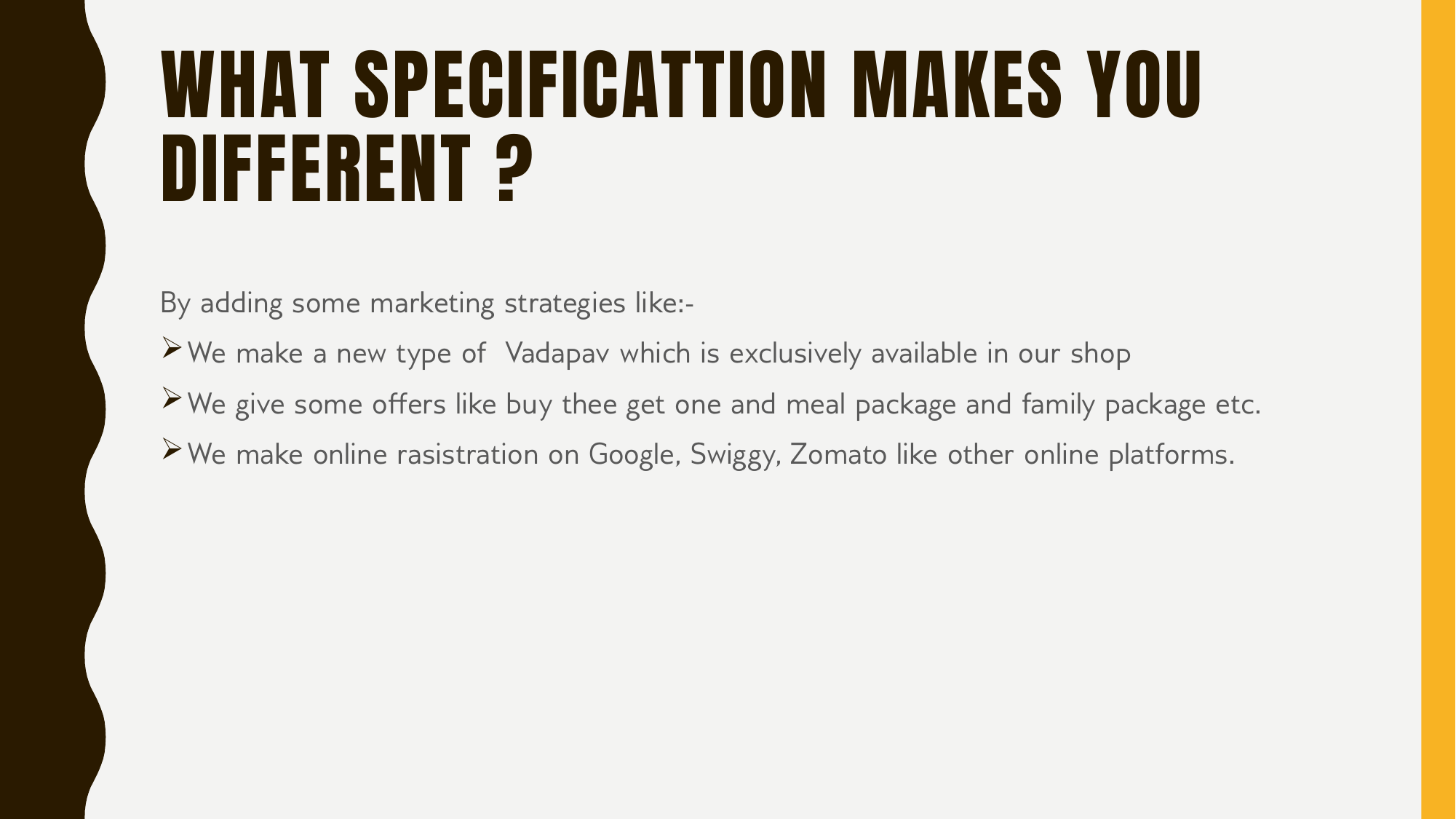

# What Specificattion Makes you Different ?
By adding some marketing strategies like:-
We make a new type of  Vadapav which is exclusively available in our shop
We give some offers like buy thee get one and meal package and family package etc.
We make online rasistration on Google, Swiggy, Zomato like other online platforms.